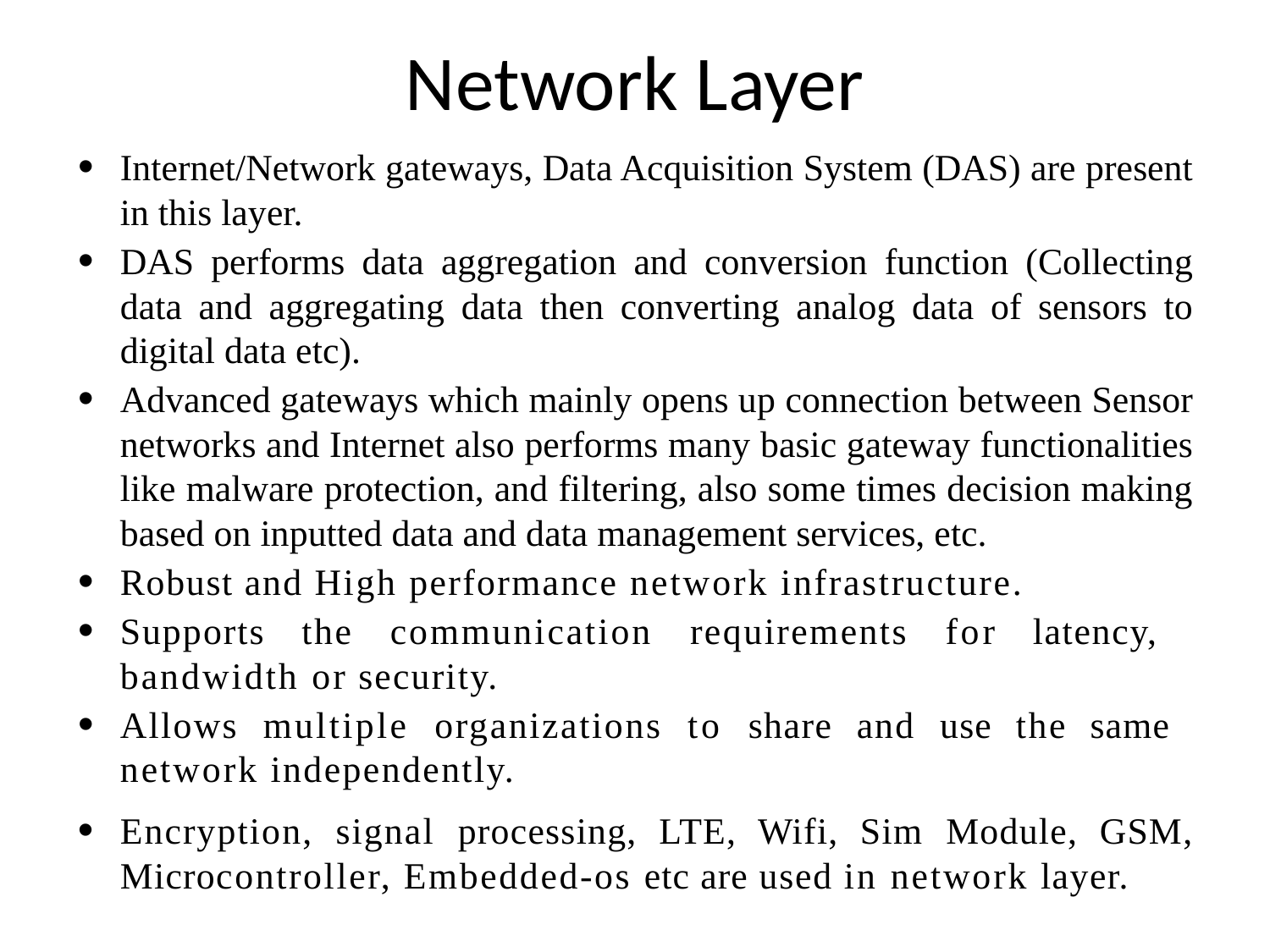

# Network Layer
Internet/Network gateways, Data Acquisition System (DAS) are present in this layer.
DAS performs data aggregation and conversion function (Collecting data and aggregating data then converting analog data of sensors to digital data etc).
Advanced gateways which mainly opens up connection between Sensor networks and Internet also performs many basic gateway functionalities like malware protection, and filtering, also some times decision making based on inputted data and data management services, etc.
Robust and High performance network infrastructure.
Supports the communication requirements for latency,  bandwidth or security.
Allows multiple organizations to share and use the same  network independently.
Encryption, signal processing, LTE, Wifi, Sim Module, GSM, Microcontroller, Embedded-os etc are used in network layer.